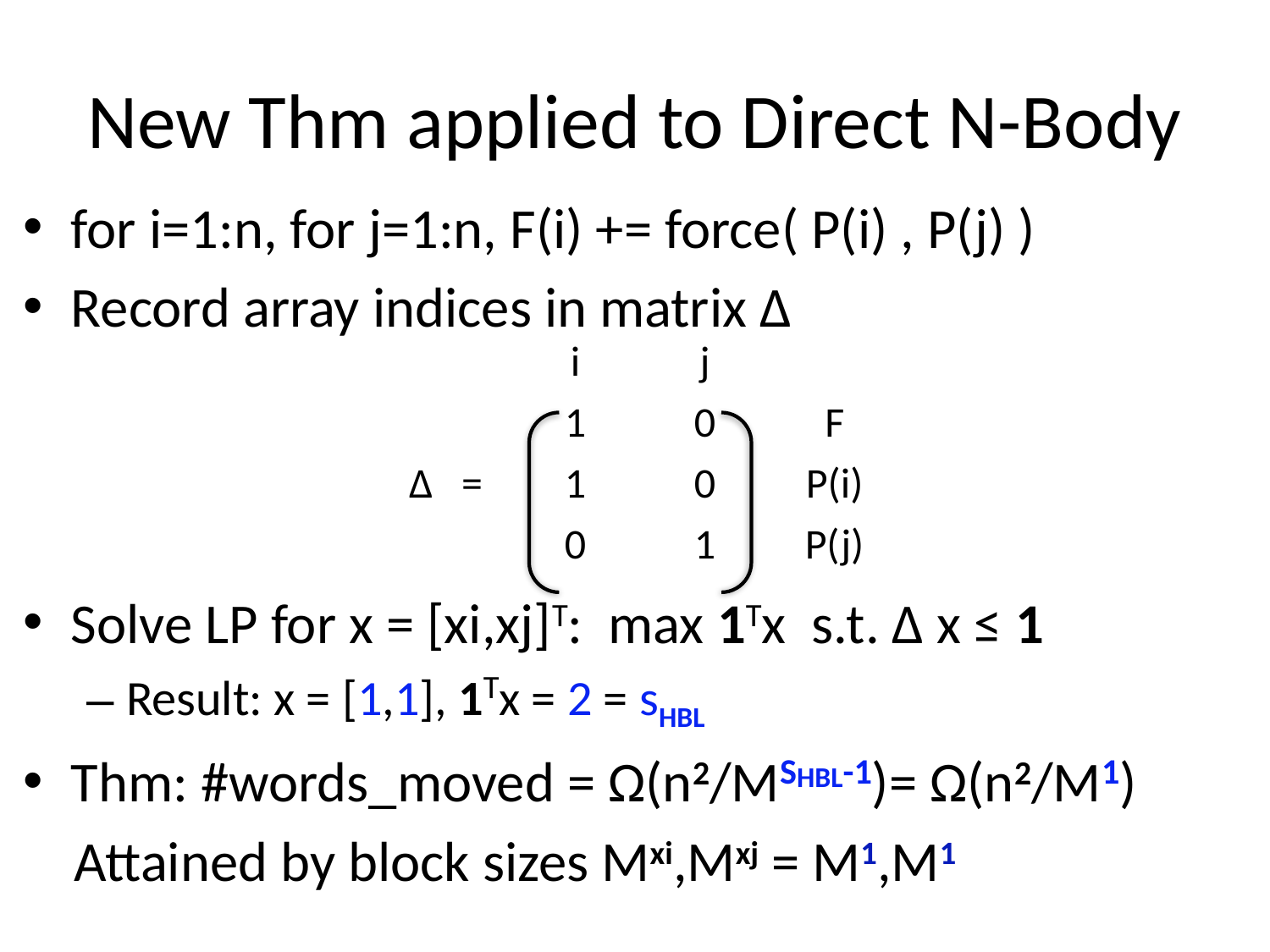

# New Thm applied to Direct N-Body
for i=1:n, for j=1:n, F(i) += force( P(i) , P(j) )
Record array indices in matrix Δ

Solve LP for x = [xi,xj]T:  max 1Tx  s.t. Δ x ≤ 1
Result: x = [1,1], 1Tx = 2 = sHBL
Thm: #words_moved = Ω(n2/MSHBL-1)= Ω(n2/M1)
    Attained by block sizes Mxi,Mxj = M1,M1

|  | i | j |  |
| --- | --- | --- | --- |
|  | 1 | 0 | F |
| Δ = | 1 | 0 | P(i) |
|  | 0 | 1 | P(j) |